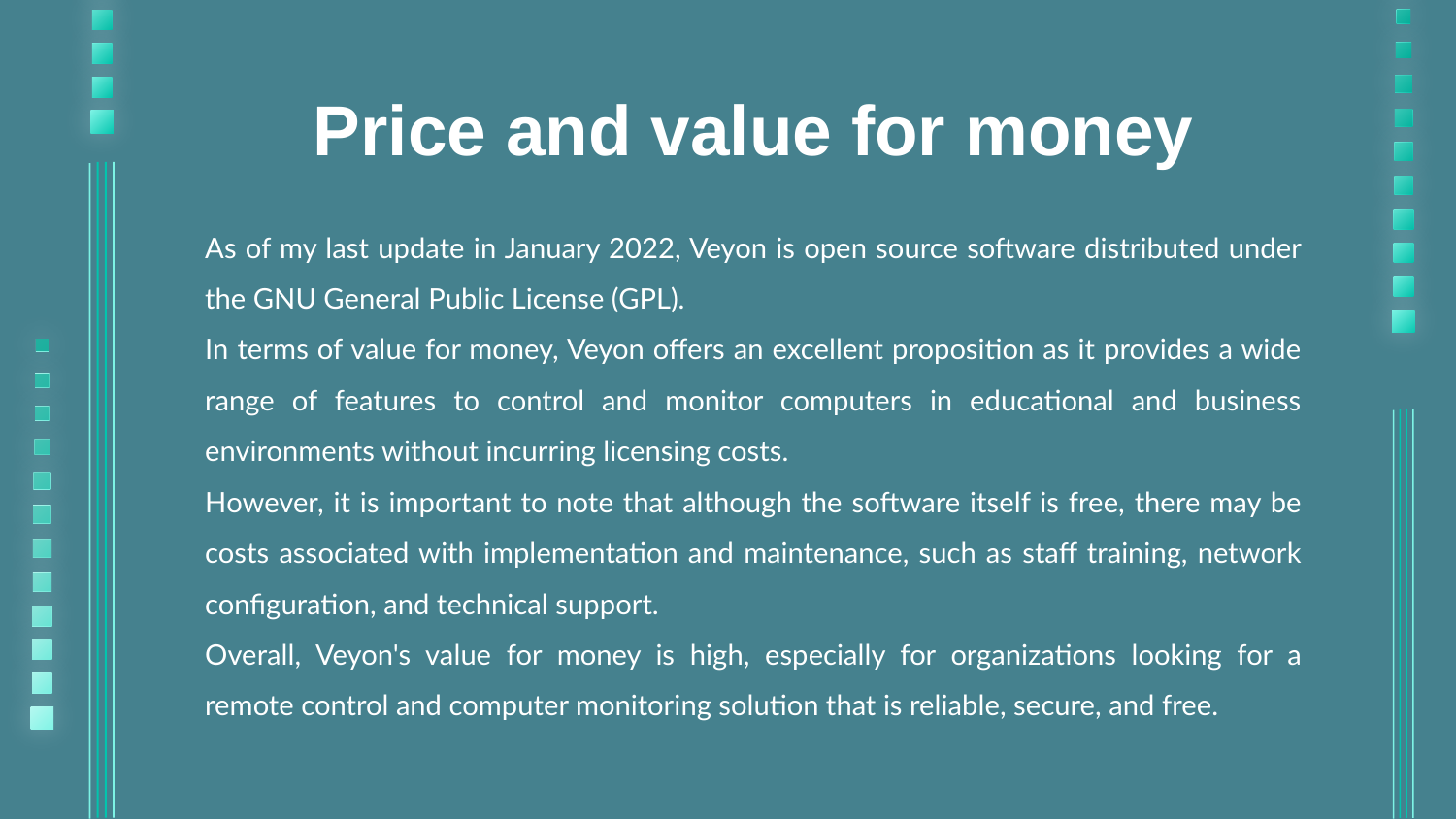

# Price and value for money

As of my last update in January 2022, Veyon is open source software distributed under the GNU General Public License (GPL).
In terms of value for money, Veyon offers an excellent proposition as it provides a wide range of features to control and monitor computers in educational and business environments without incurring licensing costs.
However, it is important to note that although the software itself is free, there may be costs associated with implementation and maintenance, such as staff training, network configuration, and technical support.
Overall, Veyon's value for money is high, especially for organizations looking for a remote control and computer monitoring solution that is reliable, secure, and free.